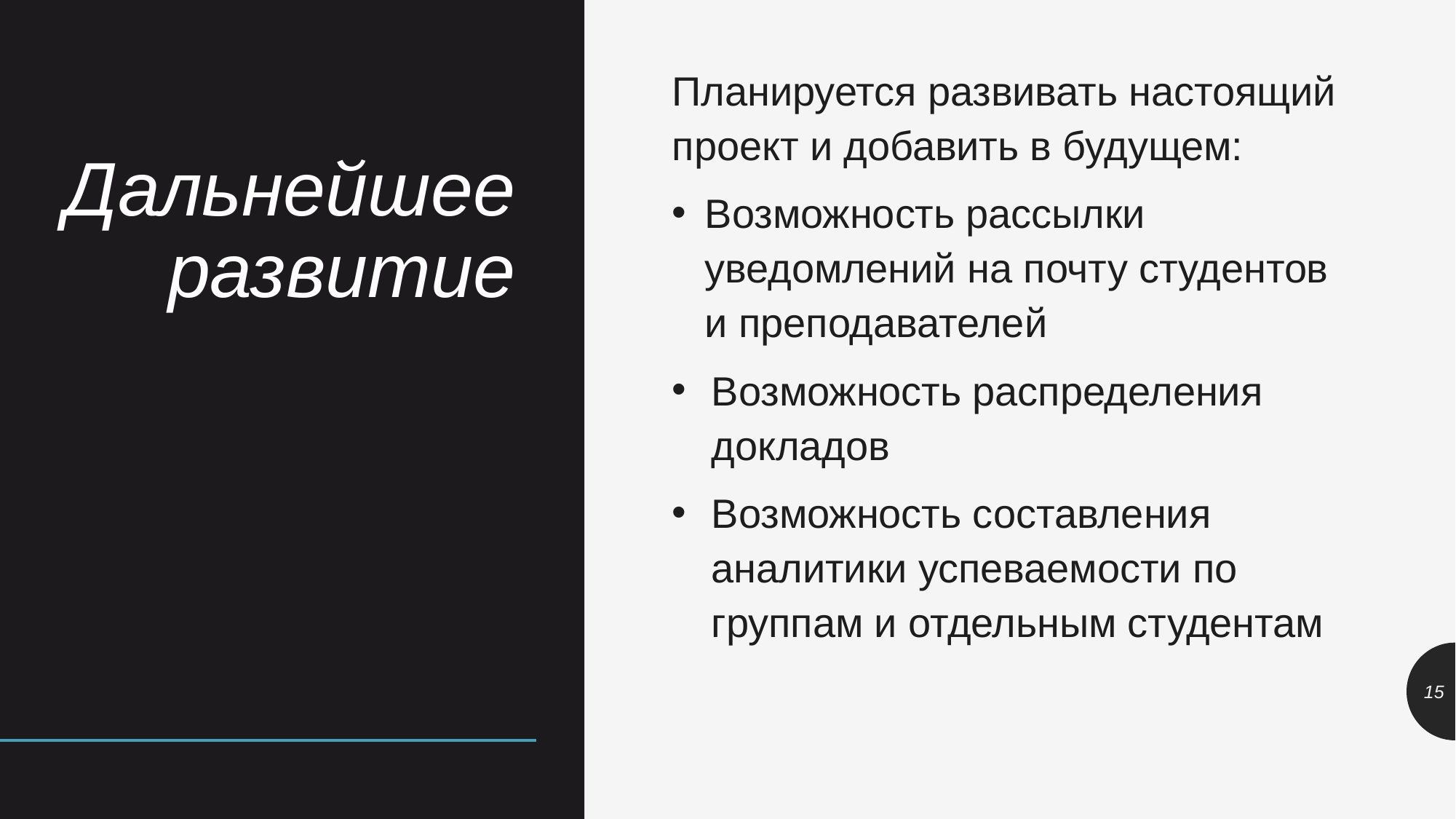

Планируется развивать настоящий проект и добавить в будущем:
Возможность рассылки уведомлений на почту студентов и преподавателей
Возможность распределения докладов
Возможность составления аналитики успеваемости по группам и отдельным студентам

# Дальнейшее развитие
15